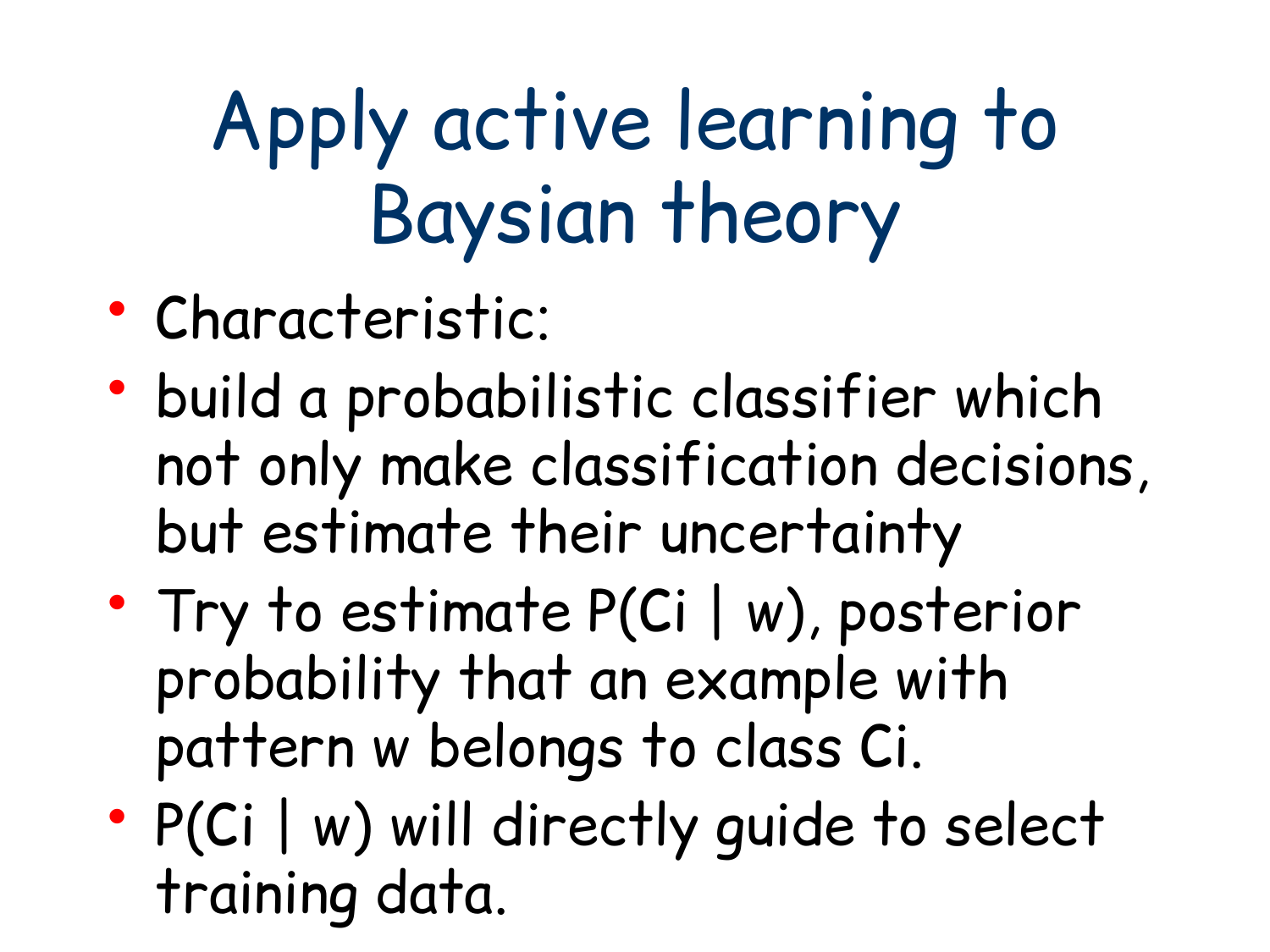

# Apply active learning to Baysian theory
Characteristic:
build a probabilistic classifier which not only make classification decisions, but estimate their uncertainty
Try to estimate P(Ci | w), posterior probability that an example with pattern w belongs to class Ci.
P(Ci | w) will directly guide to select training data.